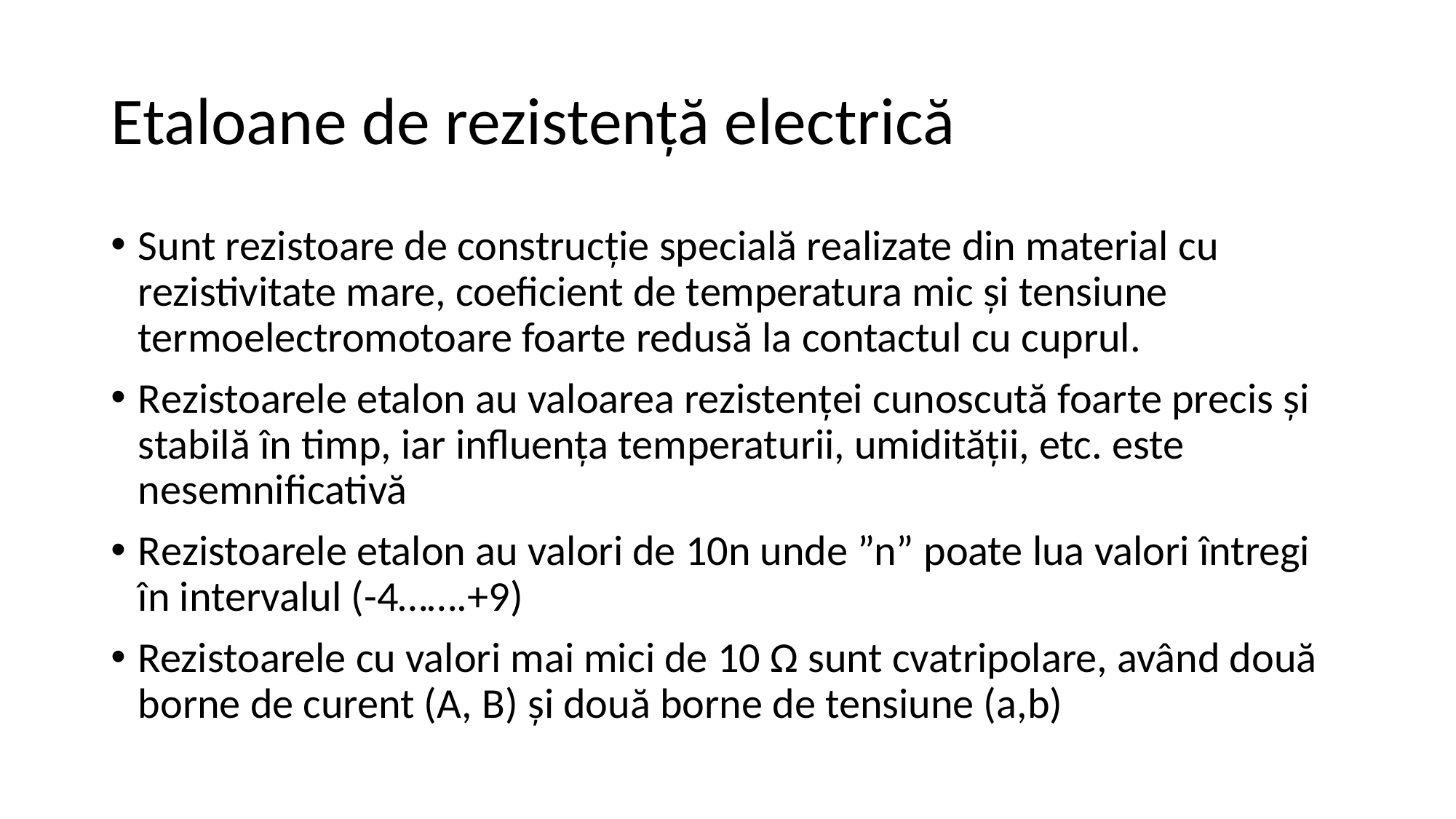

# Etaloane de rezistență electrică
Sunt rezistoare de construcție specială realizate din material cu rezistivitate mare, coeficient de temperatura mic și tensiune termoelectromotoare foarte redusă la contactul cu cuprul.
Rezistoarele etalon au valoarea rezistenței cunoscută foarte precis și stabilă în timp, iar influența temperaturii, umidității, etc. este nesemnificativă
Rezistoarele etalon au valori de 10n unde ”n” poate lua valori întregi în intervalul (-4…….+9)
Rezistoarele cu valori mai mici de 10 Ω sunt cvatripolare, având două borne de curent (A, B) și două borne de tensiune (a,b)